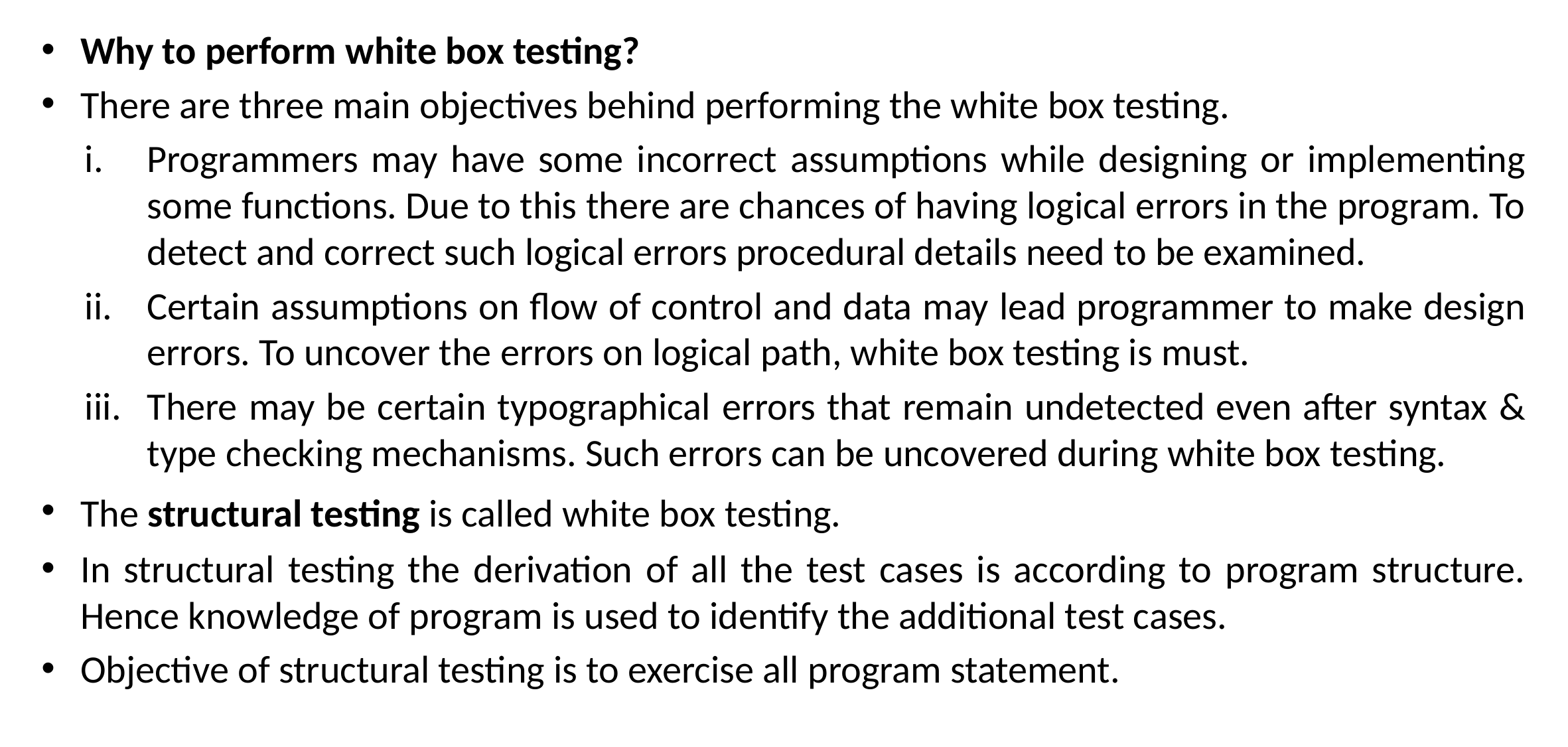

Why to perform white box testing?
There are three main objectives behind performing the white box testing.
Programmers may have some incorrect assumptions while designing or implementing some functions. Due to this there are chances of having logical errors in the program. To detect and correct such logical errors procedural details need to be examined.
Certain assumptions on flow of control and data may lead programmer to make design errors. To uncover the errors on logical path, white box testing is must.
There may be certain typographical errors that remain undetected even after syntax & type checking mechanisms. Such errors can be uncovered during white box testing.
The structural testing is called white box testing.
In structural testing the derivation of all the test cases is according to program structure. Hence knowledge of program is used to identify the additional test cases.
Objective of structural testing is to exercise all program statement.